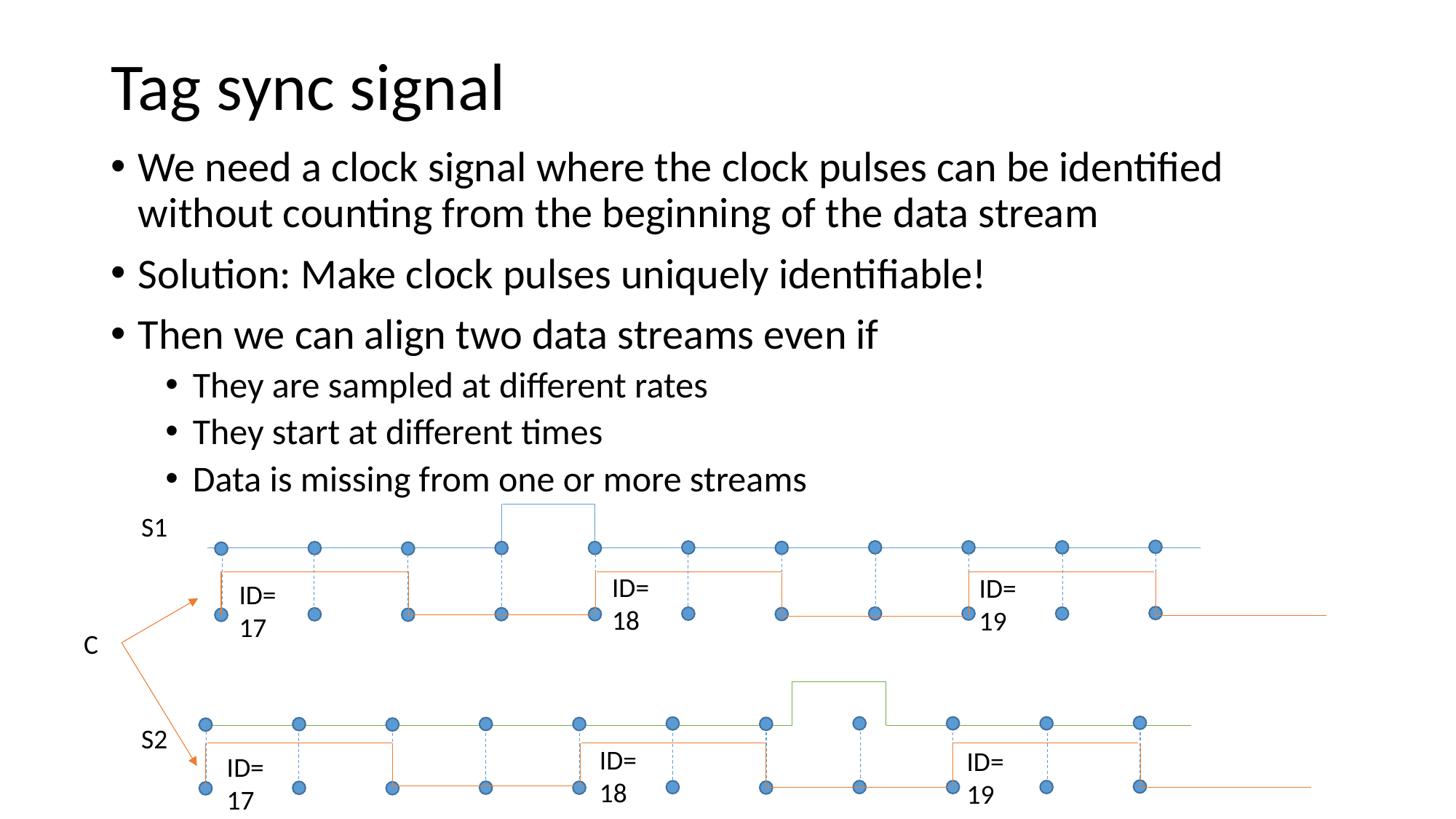

# Tag sync signal
We need a clock signal where the clock pulses can be identified without counting from the beginning of the data stream
Solution: Make clock pulses uniquely identifiable!
Then we can align two data streams even if
They are sampled at different rates
They start at different times
Data is missing from one or more streams

S1

ID=18
ID=19
ID=17
ID=18
ID=19
ID=17

C
S2